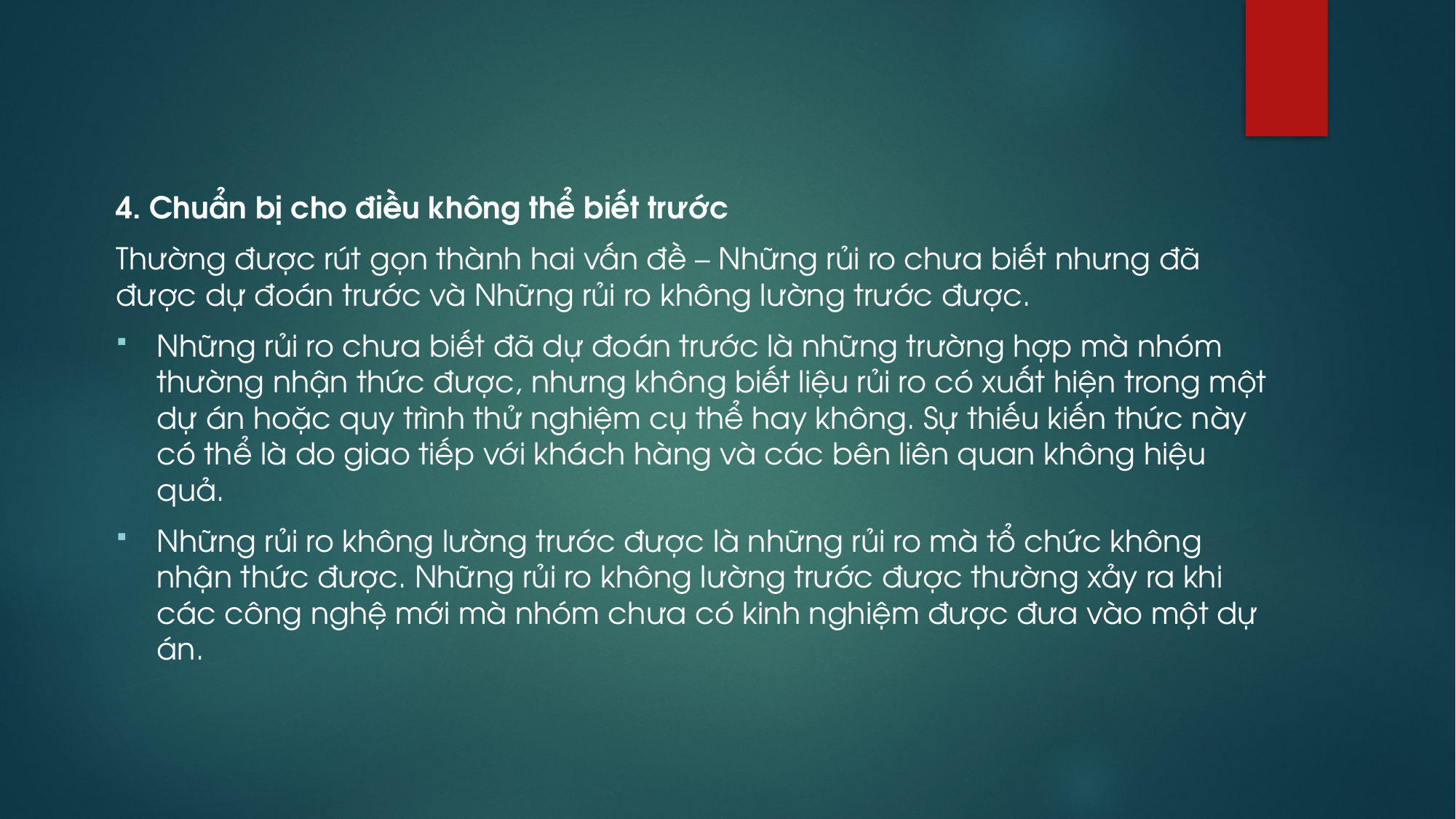

4. Chuẩn bị cho điều không thể biết trước
Thường được rút gọn thành hai vấn đề – Những rủi ro chưa biết nhưng đã được dự đoán trước và Những rủi ro không lường trước được.
Những rủi ro chưa biết đã dự đoán trước là những trường hợp mà nhóm thường nhận thức được, nhưng không biết liệu rủi ro có xuất hiện trong một dự án hoặc quy trình thử nghiệm cụ thể hay không. Sự thiếu kiến thức này có thể là do giao tiếp với khách hàng và các bên liên quan không hiệu quả.
Những rủi ro không lường trước được là những rủi ro mà tổ chức không nhận thức được. Những rủi ro không lường trước được thường xảy ra khi các công nghệ mới mà nhóm chưa có kinh nghiệm được đưa vào một dự án.